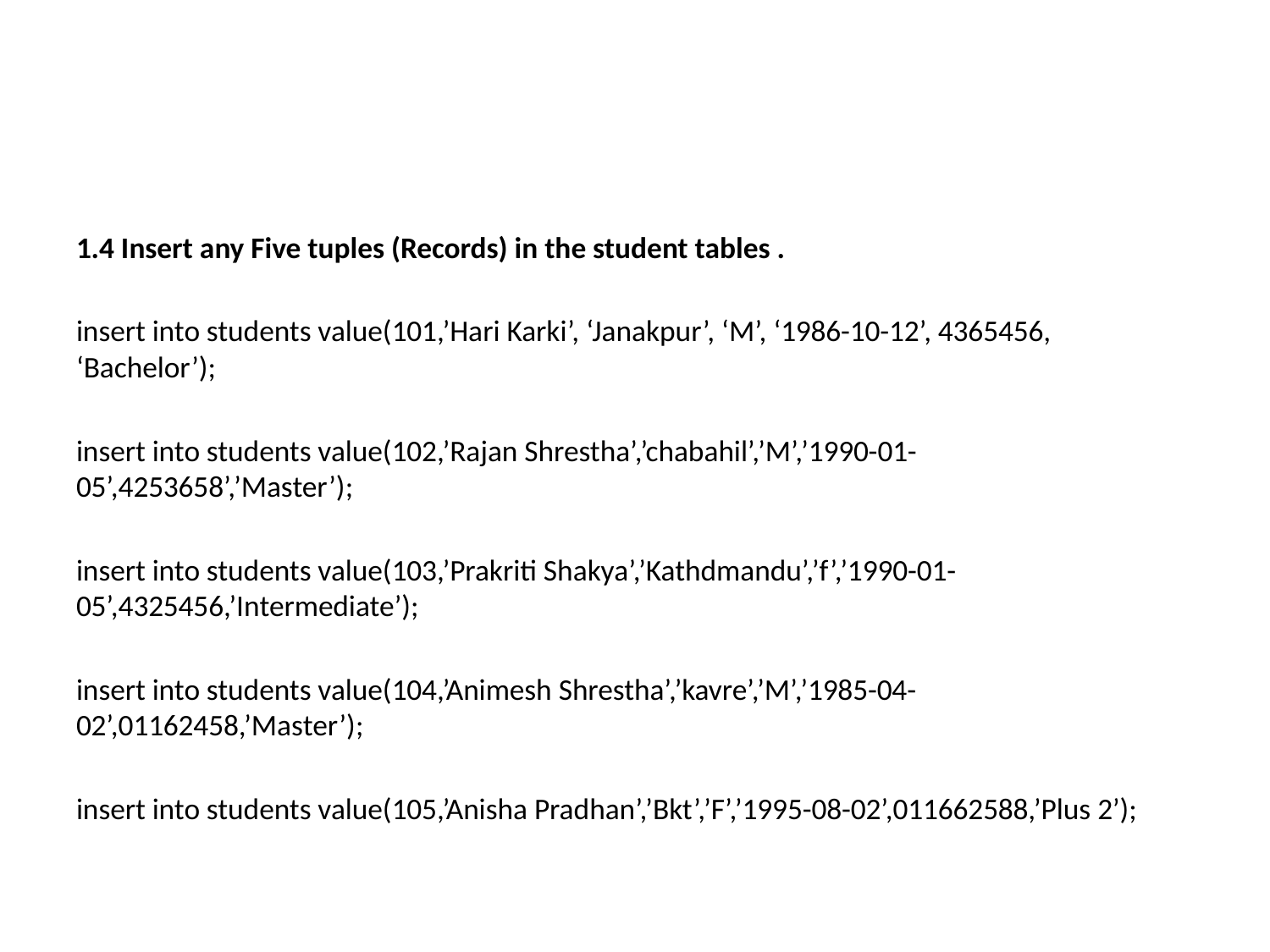

#
1.4 Insert any Five tuples (Records) in the student tables .

insert into students value(101,’Hari Karki’, ‘Janakpur’, ‘M’, ‘1986-10-12’, 4365456, ‘Bachelor’);

insert into students value(102,’Rajan Shrestha’,’chabahil’,’M’,’1990-01-05’,4253658’,’Master’);

insert into students value(103,’Prakriti Shakya’,’Kathdmandu’,’f’,’1990-01-05’,4325456,’Intermediate’);

insert into students value(104,’Animesh Shrestha’,’kavre’,’M’,’1985-04-02’,01162458,’Master’);

insert into students value(105,’Anisha Pradhan’,’Bkt’,’F’,’1995-08-02’,011662588,’Plus 2’);